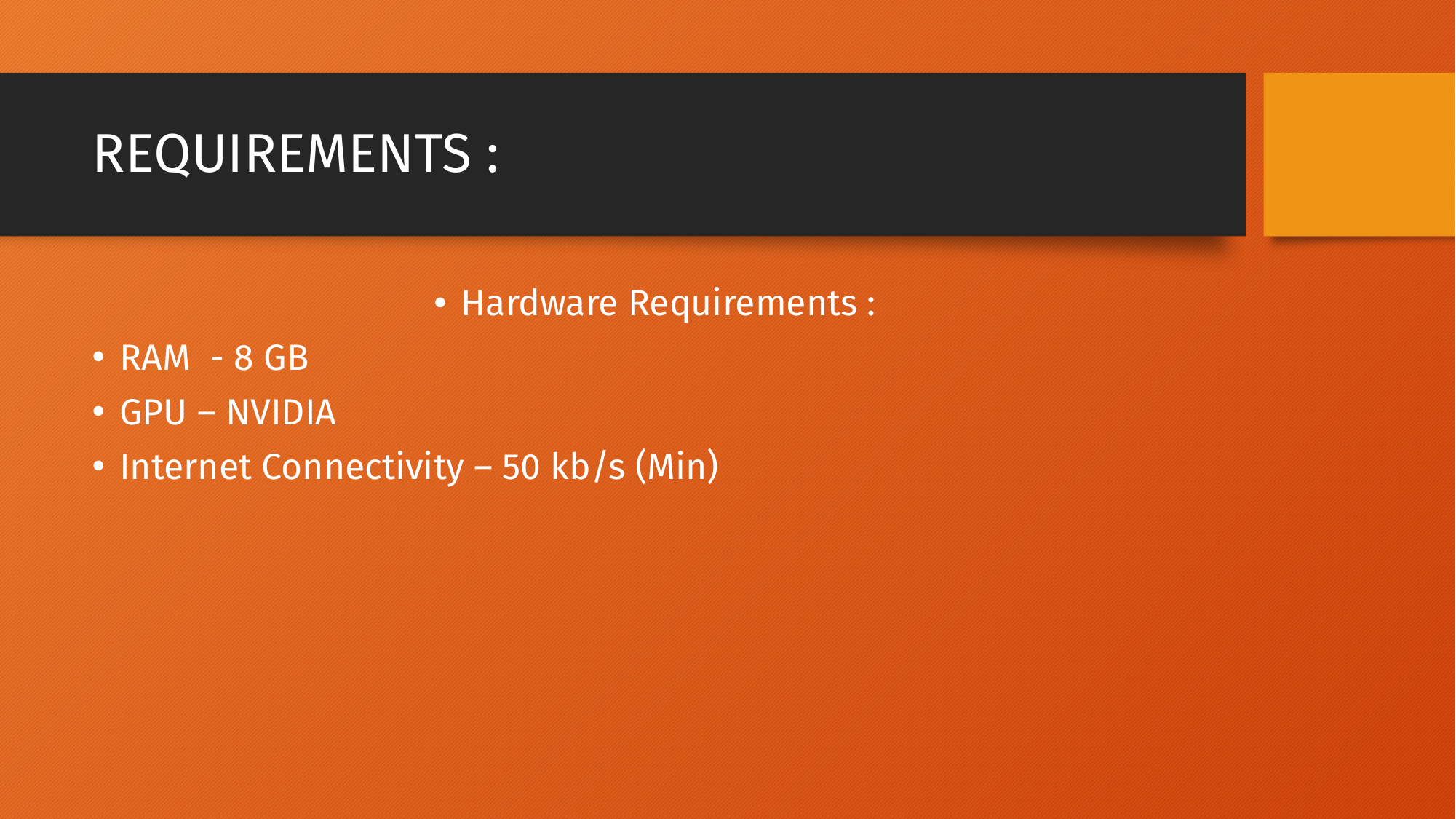

# REQUIREMENTS :
Hardware Requirements :
RAM  - 8 GB
GPU – NVIDIA
Internet Connectivity – 50 kb/s (Min)